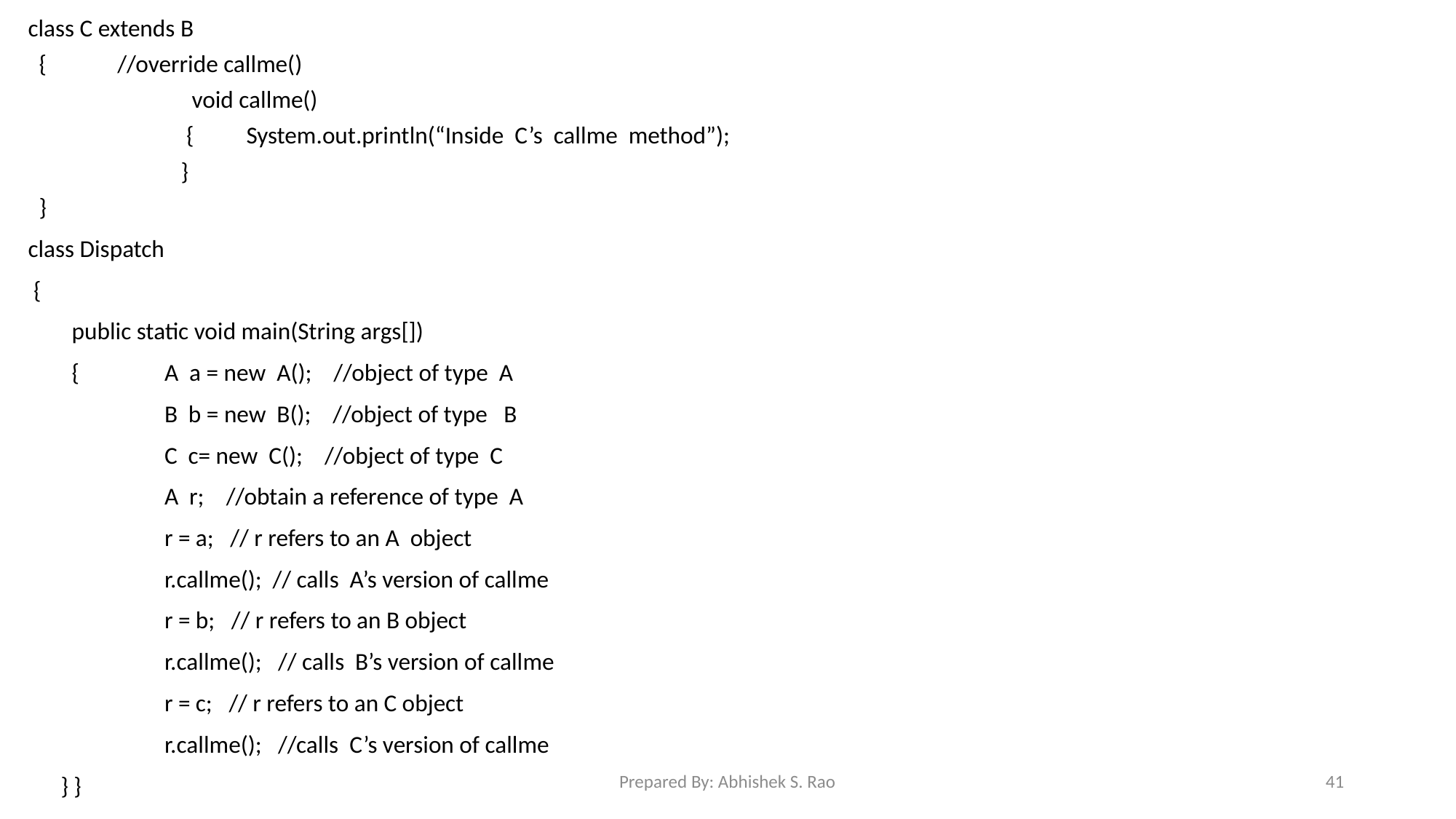

class C extends B
  {             //override callme()
	          void callme()
	         {	System.out.println(“Inside  C’s  callme  method”);
	        }
  }
class Dispatch
 {
        public static void main(String args[])
	   {	A  a = new  A();    //object of type  A
		B  b = new  B();    //object of type   B
		C  c= new  C();    //object of type  C
		A  r;    //obtain a reference of type  A
		r = a;   // r refers to an A  object
		r.callme();  // calls  A’s version of callme
		r = b;   // r refers to an B object
		r.callme();   // calls  B’s version of callme
		r = c;   // r refers to an C object
		r.callme();   //calls  C’s version of callme
	 } }

Prepared By: Abhishek S. Rao
41